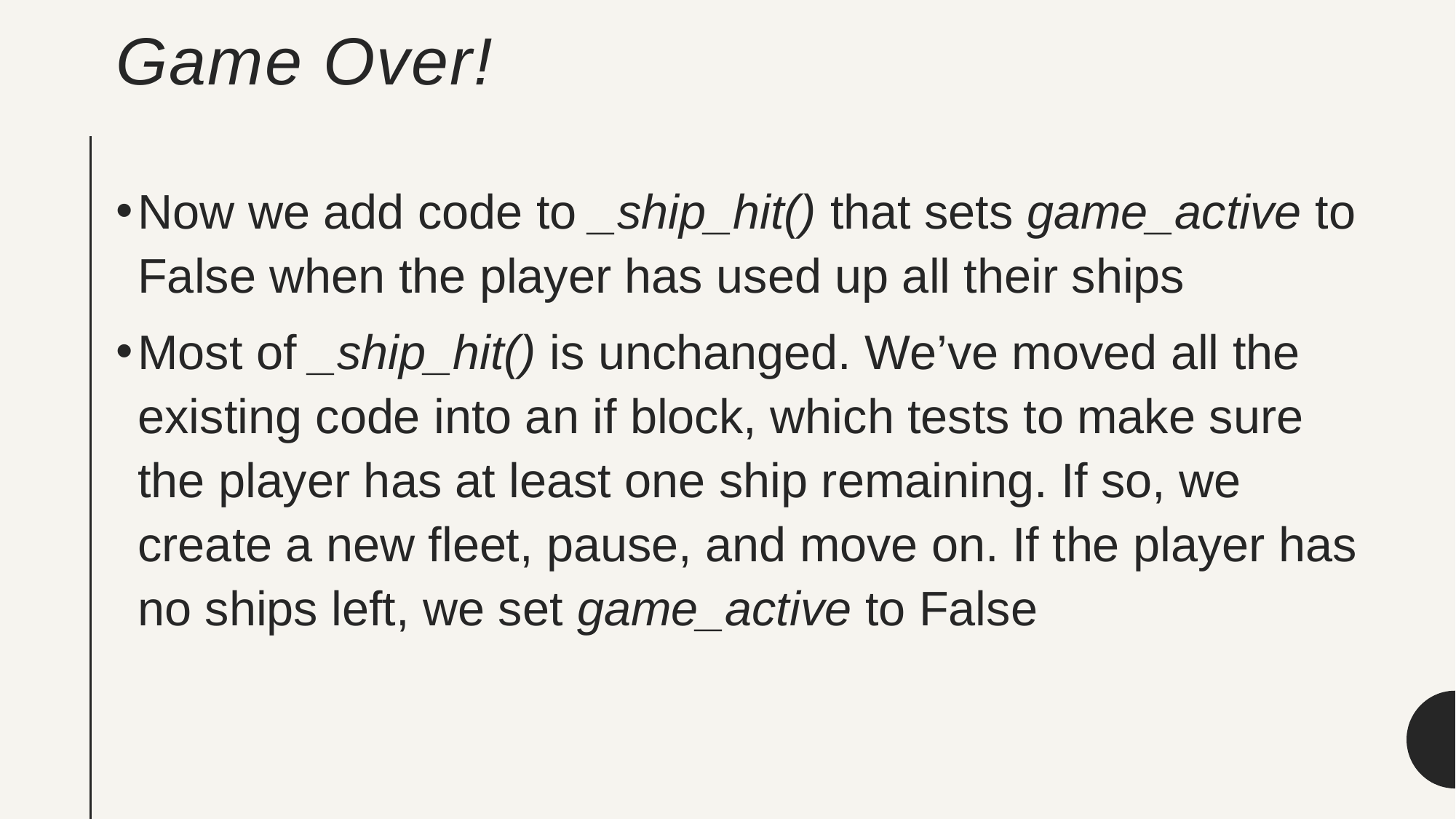

# Game Over!
Now we add code to _ship_hit() that sets game_active to False when the player has used up all their ships
Most of _ship_hit() is unchanged. We’ve moved all the existing code into an if block, which tests to make sure the player has at least one ship remaining. If so, we create a new fleet, pause, and move on. If the player has no ships left, we set game_active to False